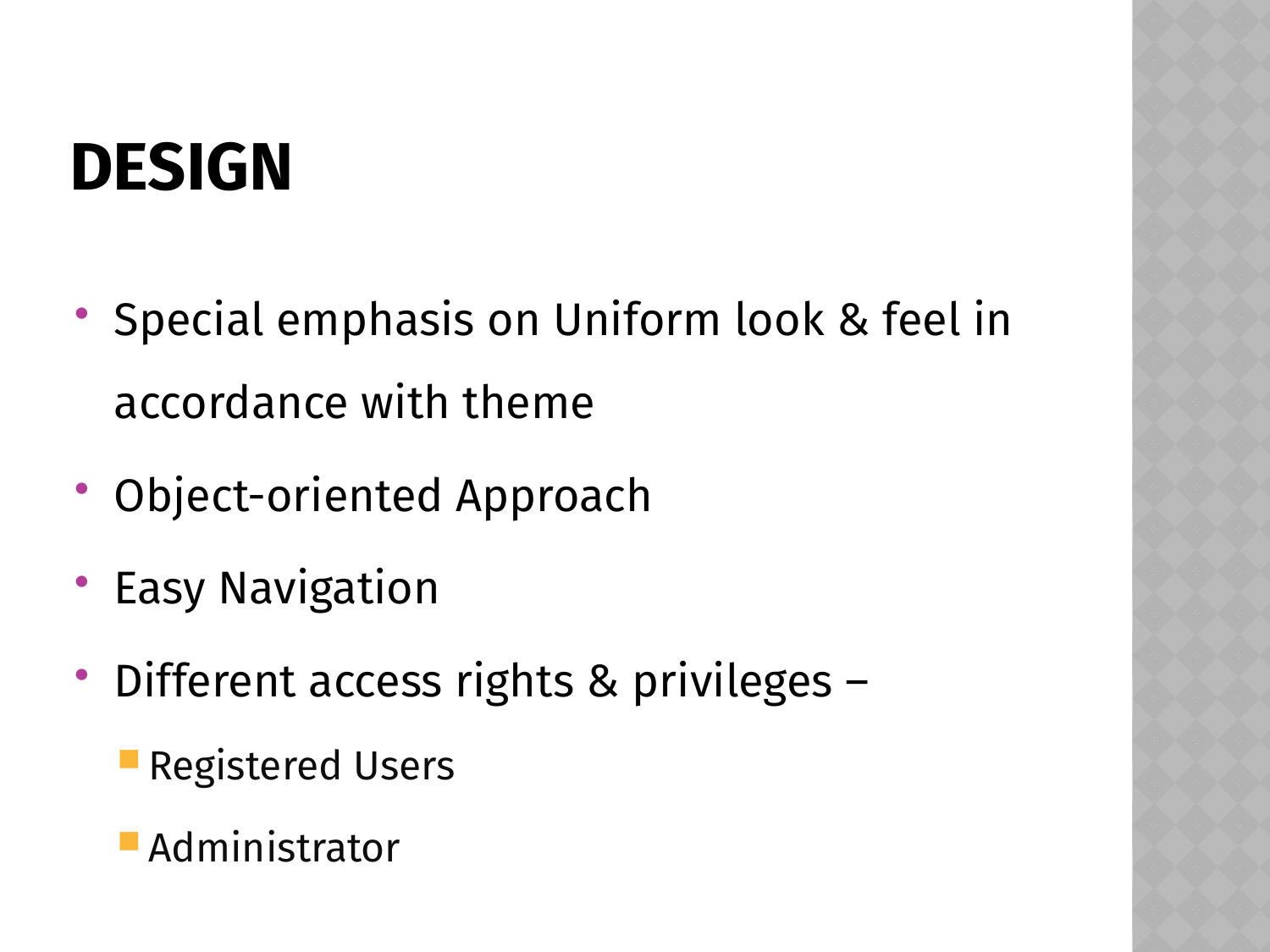

# design
Special emphasis on Uniform look & feel in accordance with theme
Object-oriented Approach
Easy Navigation
Different access rights & privileges –
Registered Users
Administrator